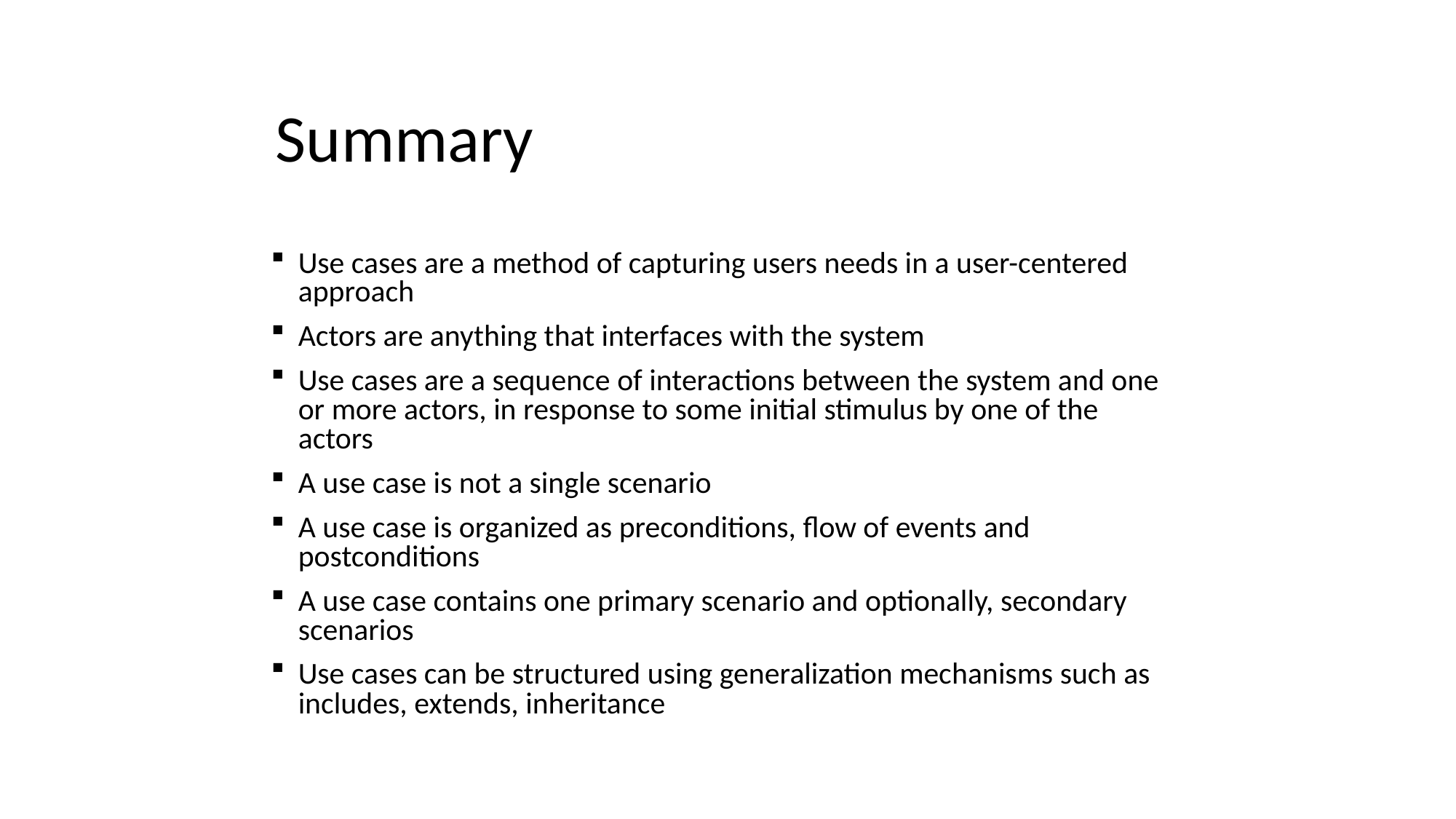

# Summary
Use cases are a method of capturing users needs in a user-centered approach
Actors are anything that interfaces with the system
Use cases are a sequence of interactions between the system and one or more actors, in response to some initial stimulus by one of the actors
A use case is not a single scenario
A use case is organized as preconditions, flow of events and postconditions
A use case contains one primary scenario and optionally, secondary scenarios
Use cases can be structured using generalization mechanisms such as includes, extends, inheritance